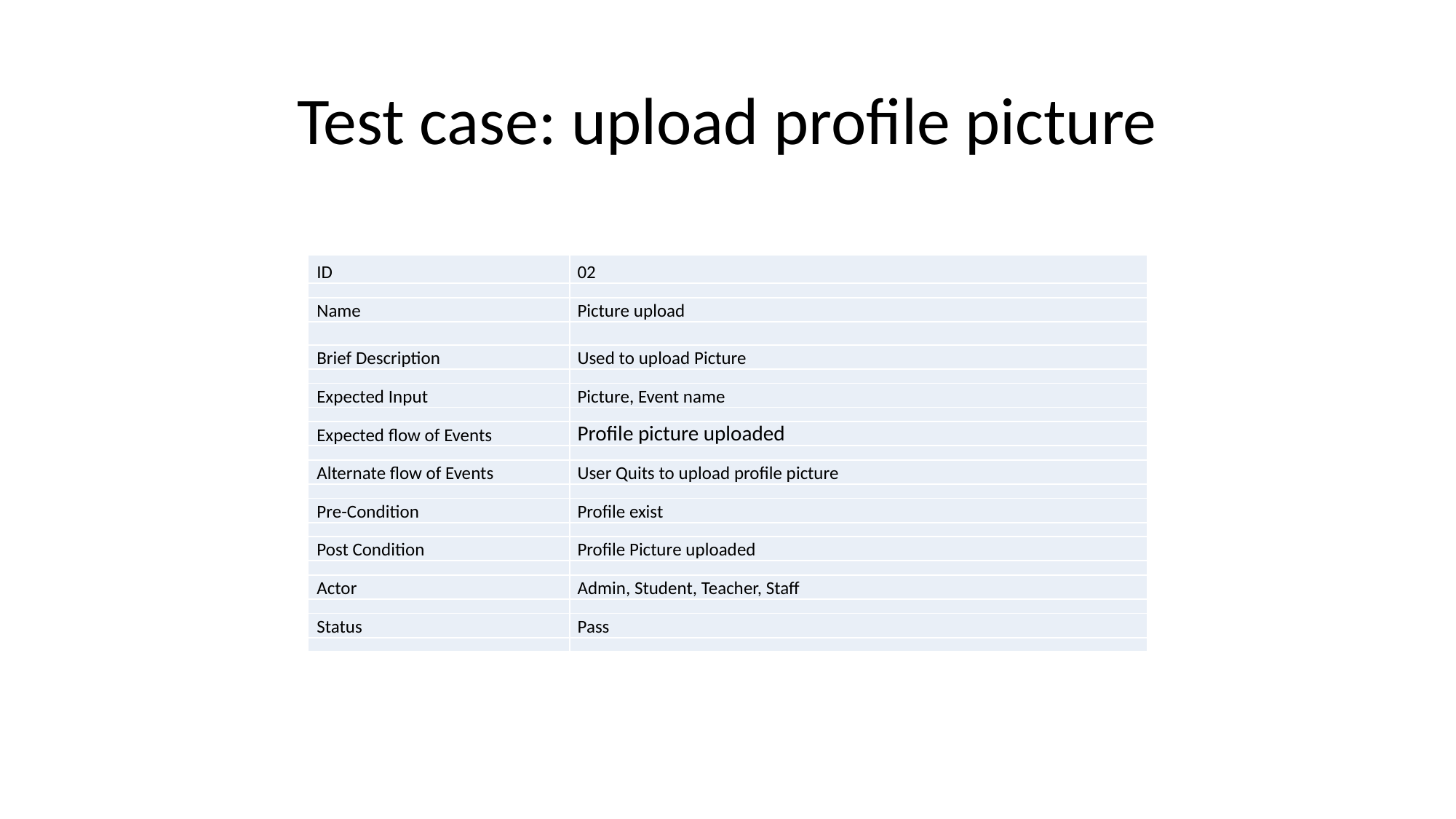

# Test case: upload profile picture
| ID | 02 |
| --- | --- |
|  |  |
| Name | Picture upload |
|  |  |
| Brief Description | Used to upload Picture |
|  |  |
| Expected Input | Picture, Event name |
|  |  |
| Expected flow of Events | Profile picture uploaded |
|  |  |
| Alternate flow of Events | User Quits to upload profile picture |
|  |  |
| Pre-Condition | Profile exist |
|  |  |
| Post Condition | Profile Picture uploaded |
|  |  |
| Actor | Admin, Student, Teacher, Staff |
|  |  |
| Status | Pass |
|  |  |